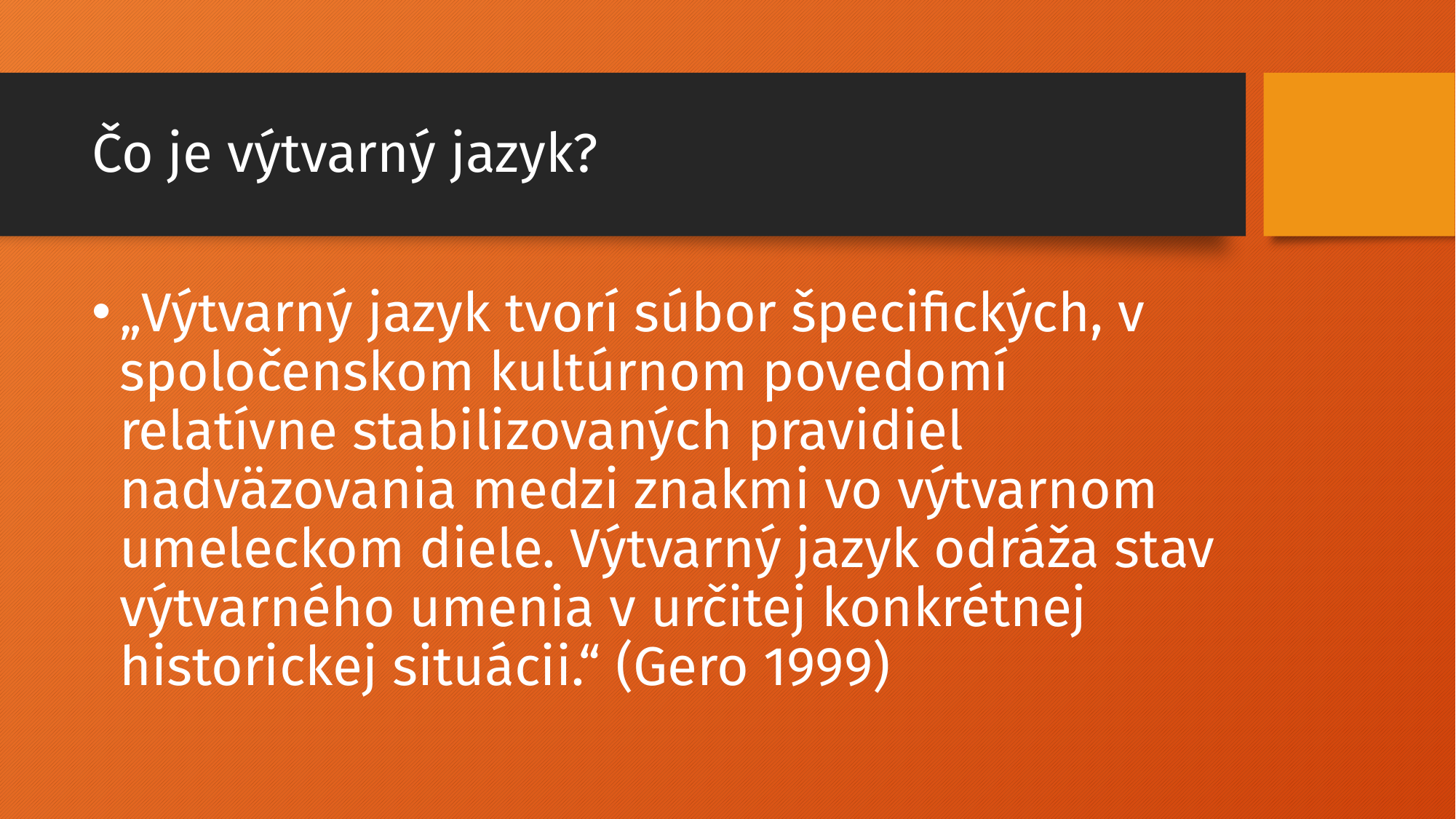

# Čo je výtvarný jazyk?
„Výtvarný jazyk tvorí súbor špecifických, v spoločenskom kultúrnom povedomí relatívne stabilizovaných pravidiel nadväzovania medzi znakmi vo výtvarnom umeleckom diele. Výtvarný jazyk odráža stav výtvarného umenia v určitej konkrétnej historickej situácii.“ (Gero 1999)